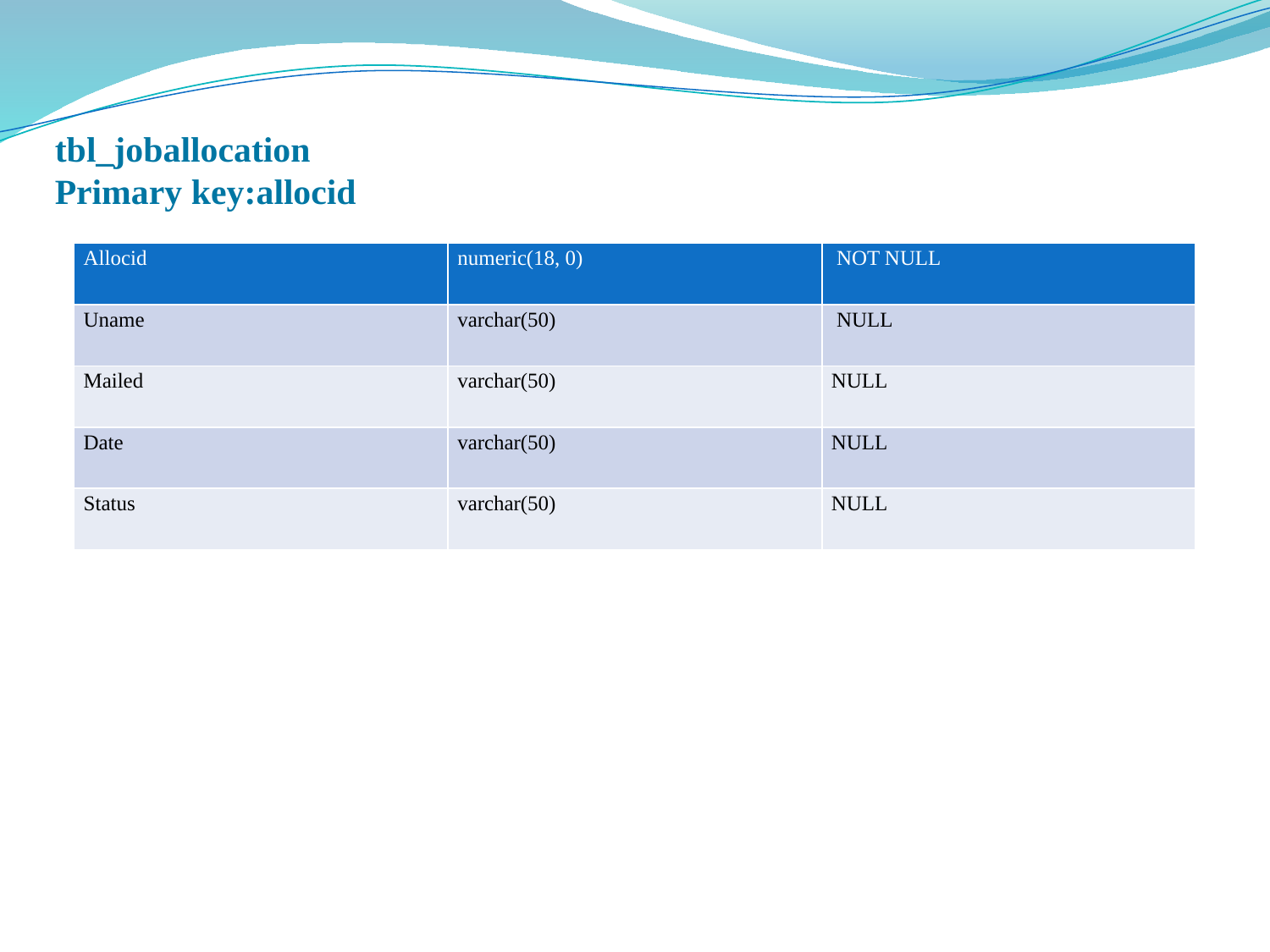

tbl_joballocation
Primary key:allocid
| Allocid | numeric(18, 0) | NOT NULL |
| --- | --- | --- |
| Uname | varchar(50) | NULL |
| Mailed | varchar(50) | NULL |
| Date | varchar(50) | NULL |
| Status | varchar(50) | NULL |